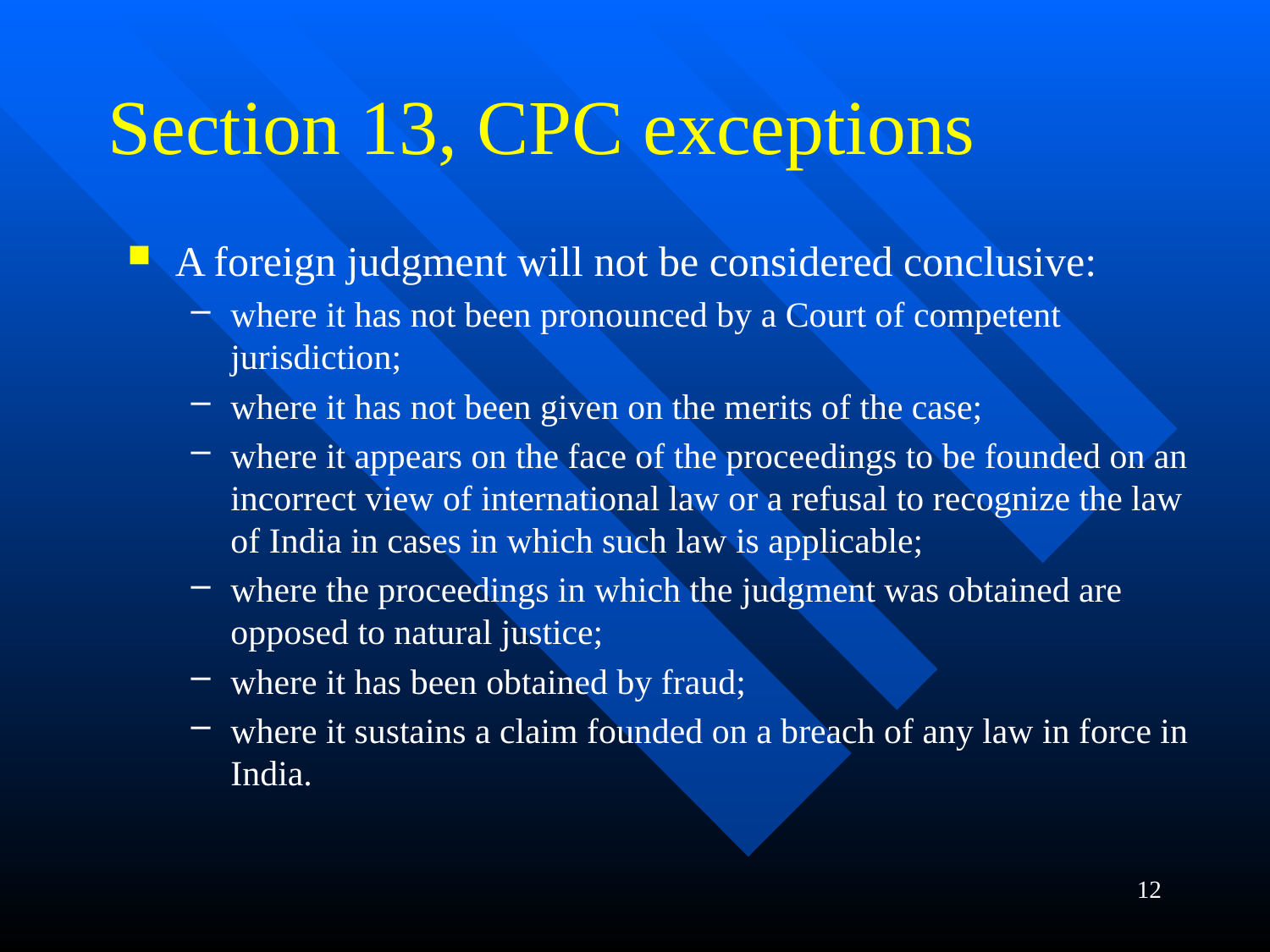

# Section 13, CPC exceptions
A foreign judgment will not be considered conclusive:
where it has not been pronounced by a Court of competent jurisdiction;
where it has not been given on the merits of the case;
where it appears on the face of the proceedings to be founded on an incorrect view of international law or a refusal to recognize the law of India in cases in which such law is applicable;
where the proceedings in which the judgment was obtained are opposed to natural justice;
where it has been obtained by fraud;
where it sustains a claim founded on a breach of any law in force in India.
12